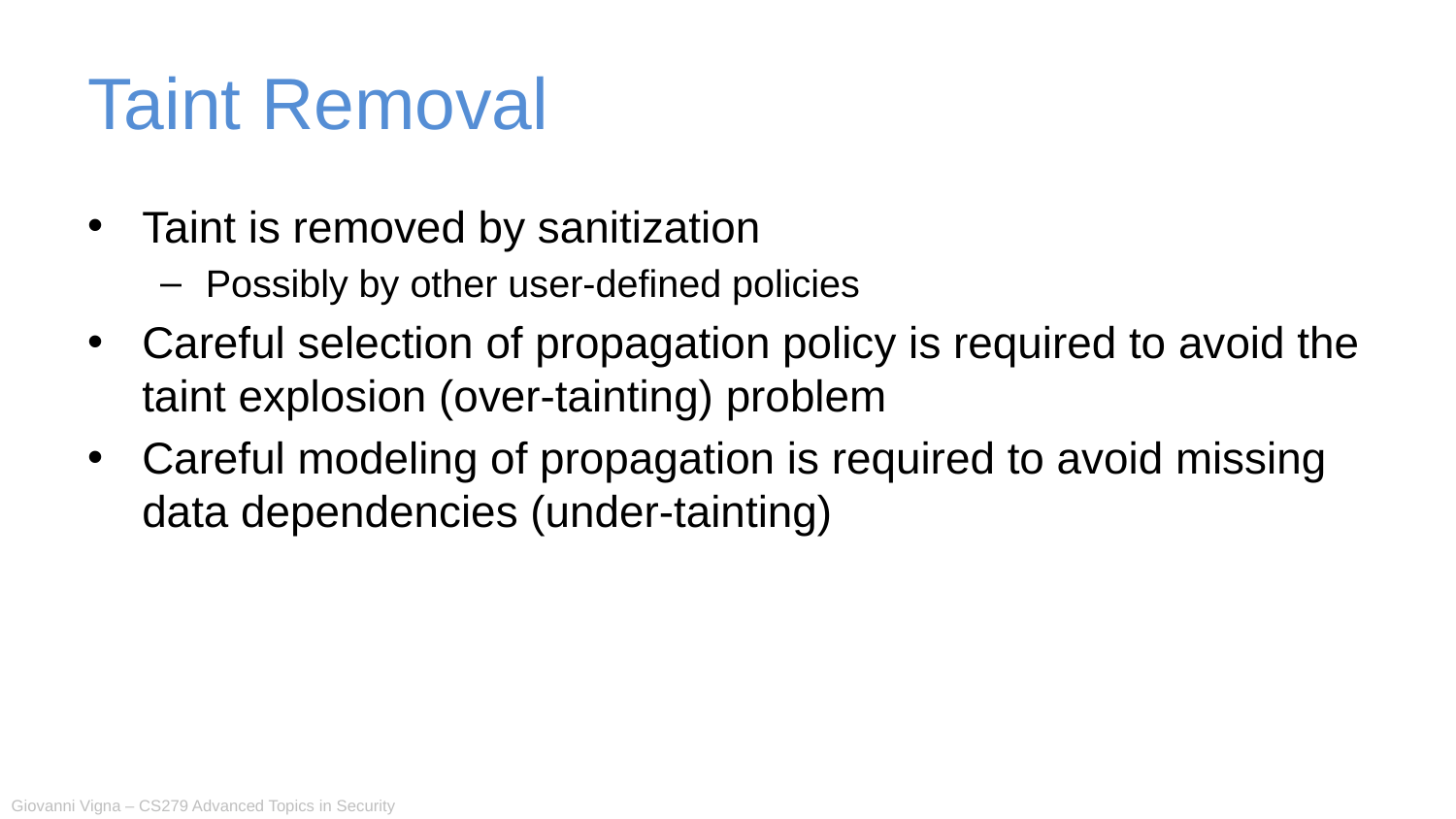

# Taint Removal
Taint is removed by sanitization
Possibly by other user-defined policies
Careful selection of propagation policy is required to avoid the taint explosion (over-tainting) problem
Careful modeling of propagation is required to avoid missing data dependencies (under-tainting)